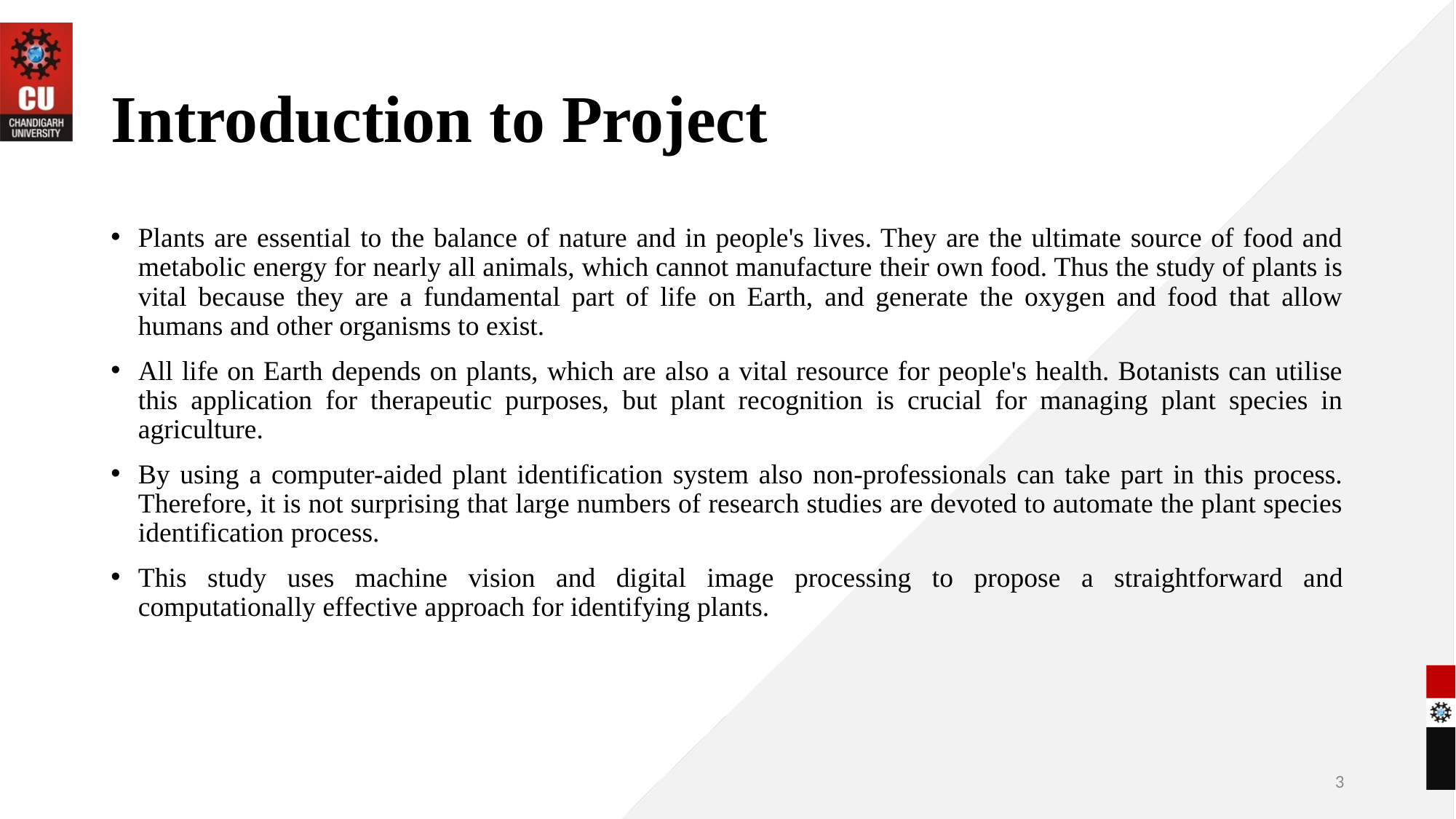

# Introduction to Project
Plants are essential to the balance of nature and in people's lives. They are the ultimate source of food and metabolic energy for nearly all animals, which cannot manufacture their own food. Thus the study of plants is vital because they are a fundamental part of life on Earth, and generate the oxygen and food that allow humans and other organisms to exist.
All life on Earth depends on plants, which are also a vital resource for people's health. Botanists can utilise this application for therapeutic purposes, but plant recognition is crucial for managing plant species in agriculture.
By using a computer-aided plant identification system also non-professionals can take part in this process. Therefore, it is not surprising that large numbers of research studies are devoted to automate the plant species identification process.
This study uses machine vision and digital image processing to propose a straightforward and computationally effective approach for identifying plants.

3